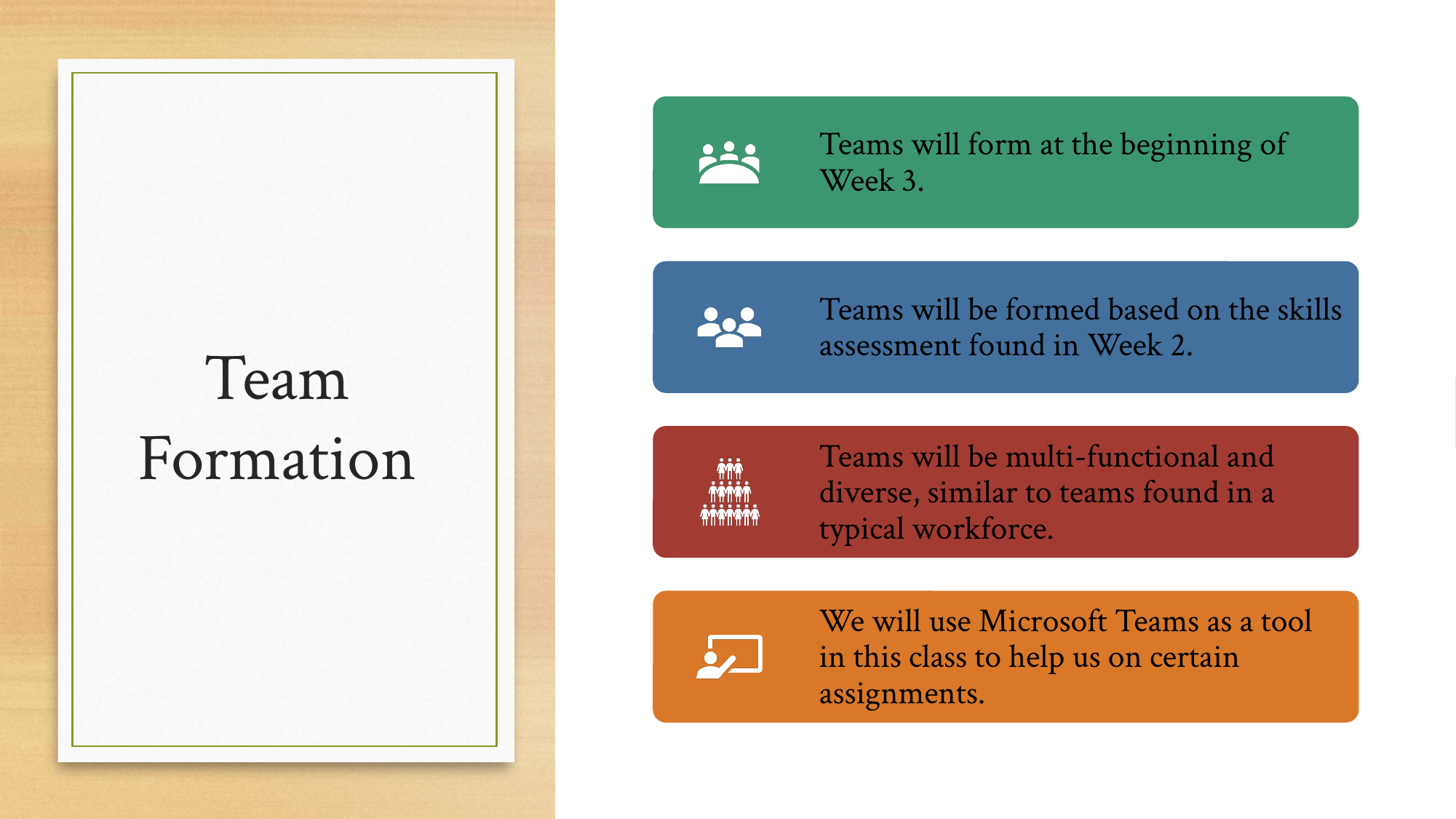

Teams will form at the beginning of Week 3.
Teams will be formed based on the skills assessment found in Week 2.
Teams will be multi-functional and diverse, similar to teams found in a typical workforce.
We will use Microsoft Teams as a tool in this class to help us on certain assignments.
# Team Formation